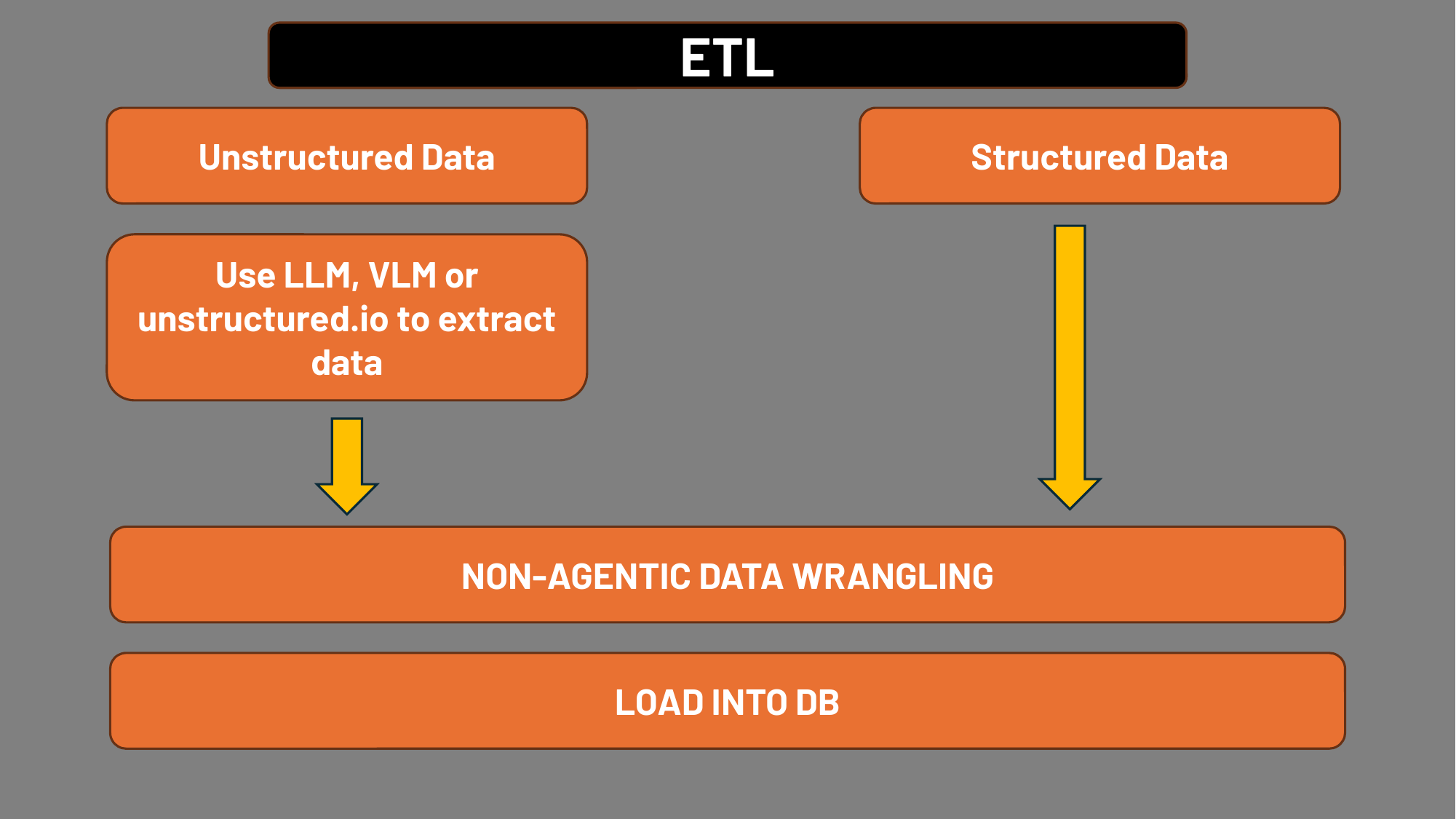

ETL
Unstructured Data
Structured Data

Use LLM, VLM or unstructured.io to extract data

NON-AGENTIC DATA WRANGLING
LOAD INTO DB